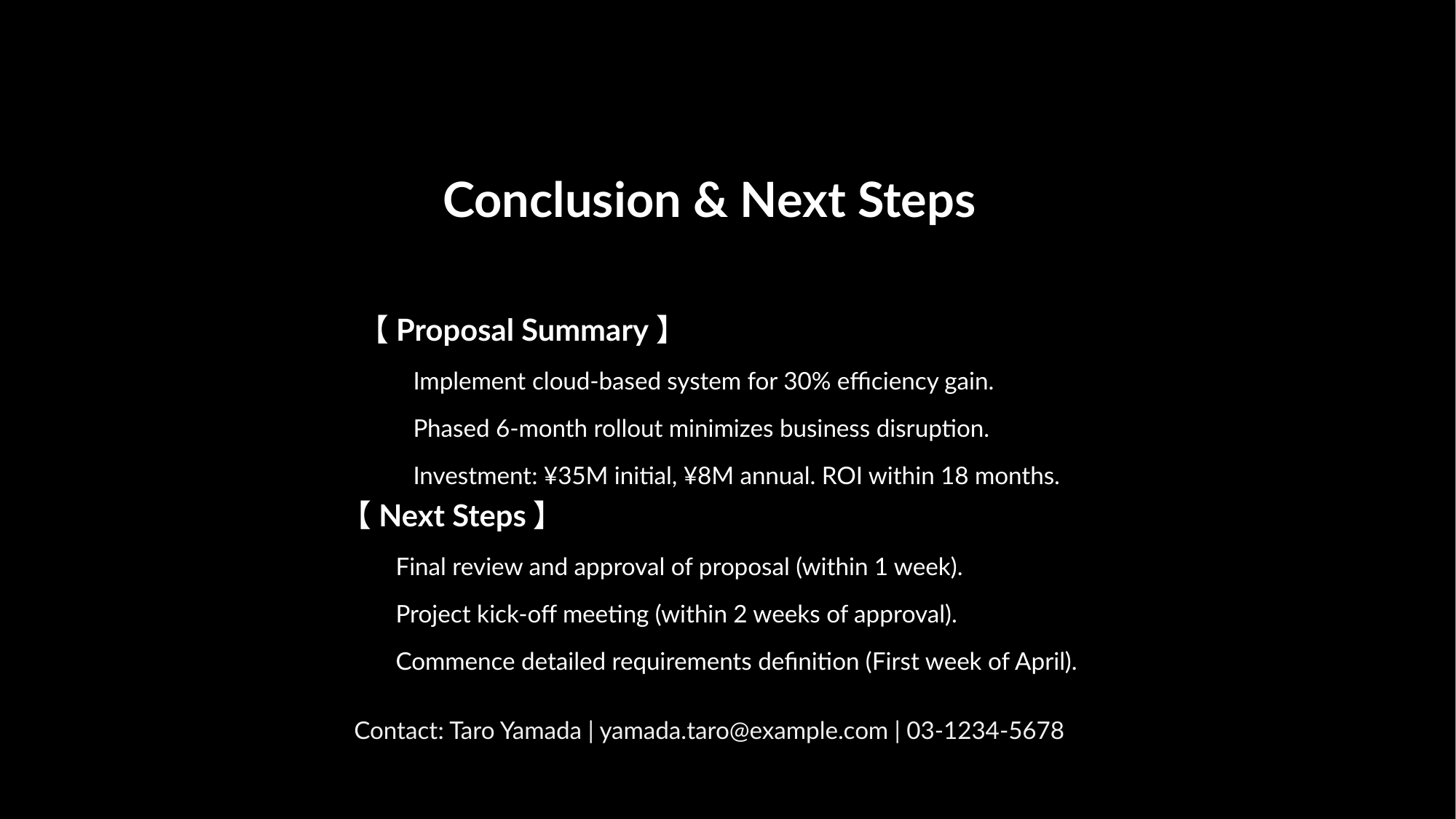

#
Conclusion & Next Steps
【Proposal Summary】
Implement cloud-based system for 30% efficiency gain.
Phased 6-month rollout minimizes business disruption.
Investment: ¥35M initial, ¥8M annual. ROI within 18 months.
【Next Steps】
Final review and approval of proposal (within 1 week).
Project kick-off meeting (within 2 weeks of approval).
Commence detailed requirements definition (First week of April).
Contact: Taro Yamada | yamada.taro@example.com | 03-1234-5678